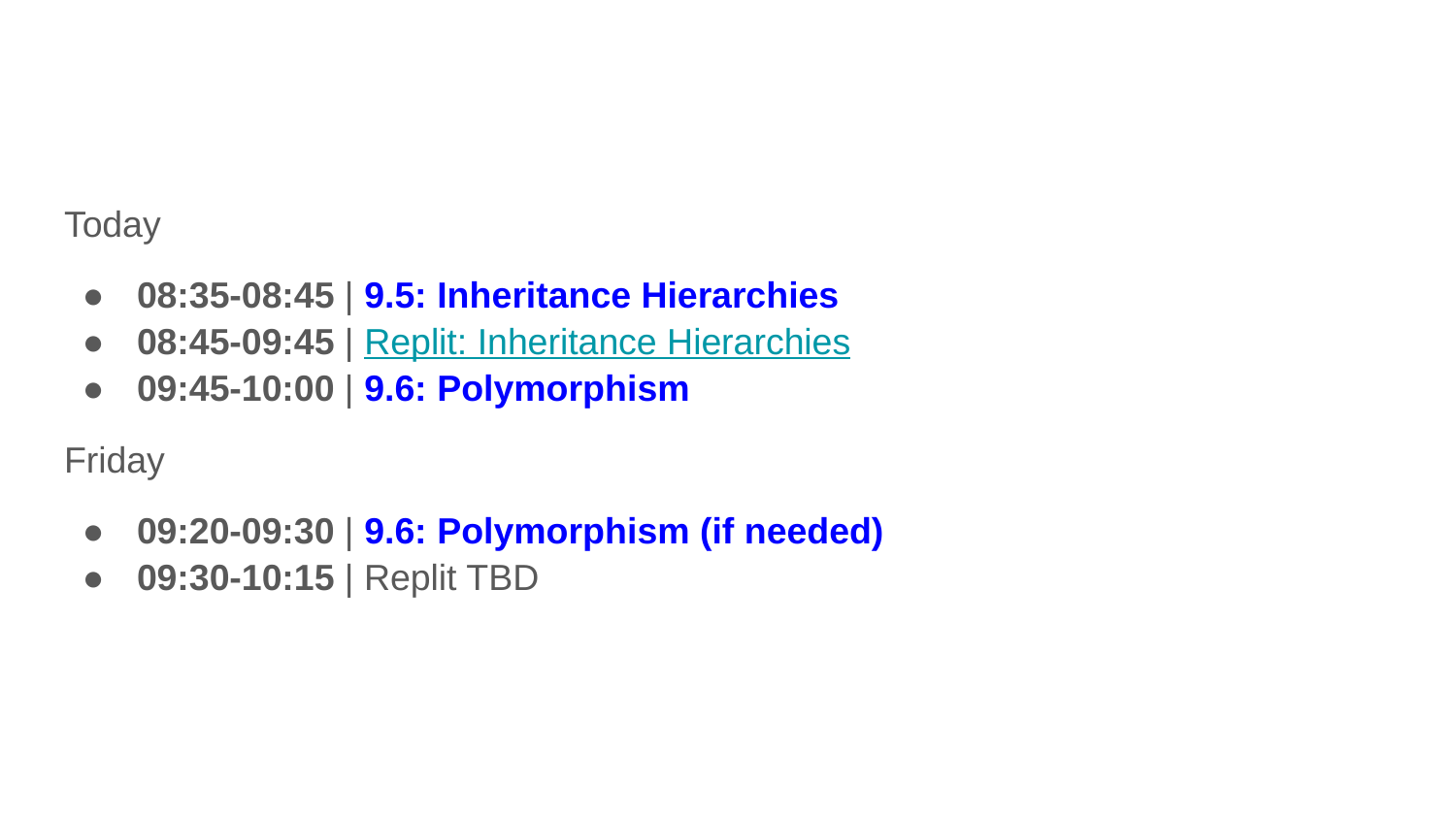

#
Today
08:35-08:45 | 9.5: Inheritance Hierarchies
08:45-09:45 | Replit: Inheritance Hierarchies
09:45-10:00 | 9.6: Polymorphism
Friday
09:20-09:30 | 9.6: Polymorphism (if needed)
09:30-10:15 | Replit TBD